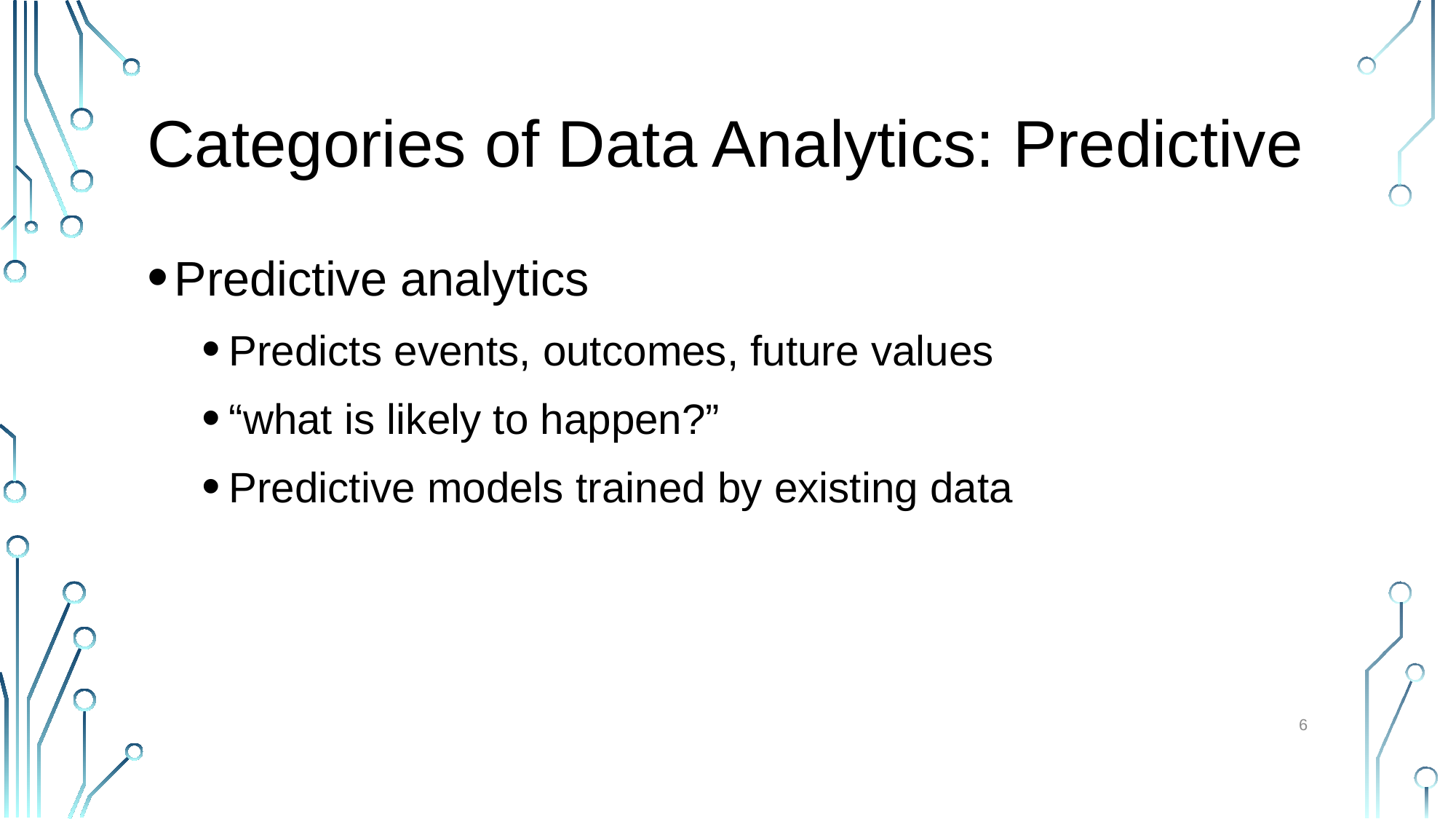

# Categories of Data Analytics: Predictive
Predictive analytics
Predicts events, outcomes, future values
“what is likely to happen?”
Predictive models trained by existing data
6